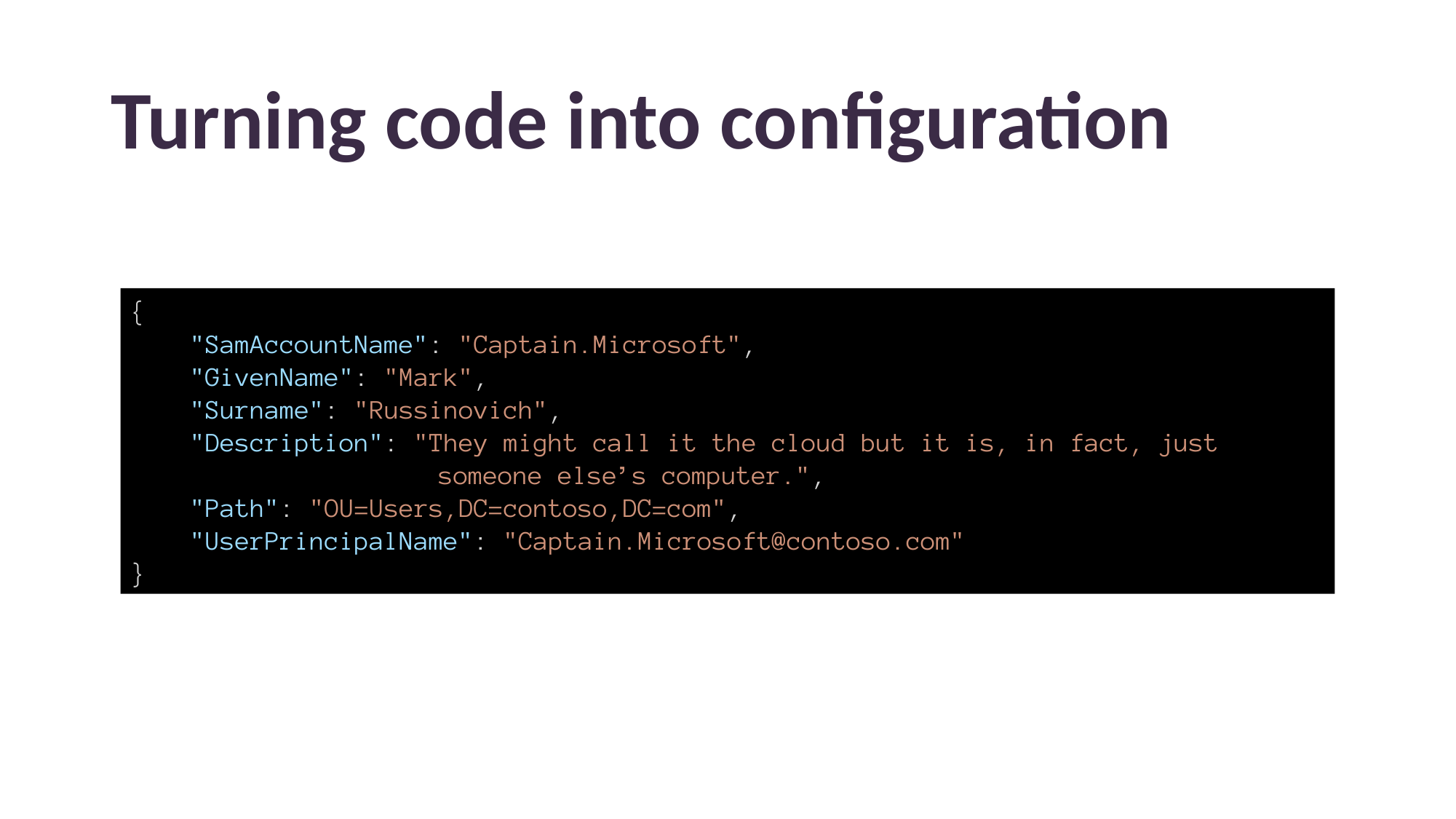

# Turning code into configuration
{
    "SamAccountName": "Captain.Microsoft",
    "GivenName": "Mark",
    "Surname": "Russinovich",
    "Description": "They might call it the cloud but it is, in fact, just 		      someone else’s computer.",
    "Path": "OU=Users,DC=contoso,DC=com",
    "UserPrincipalName": "Captain.Microsoft@contoso.com"
}